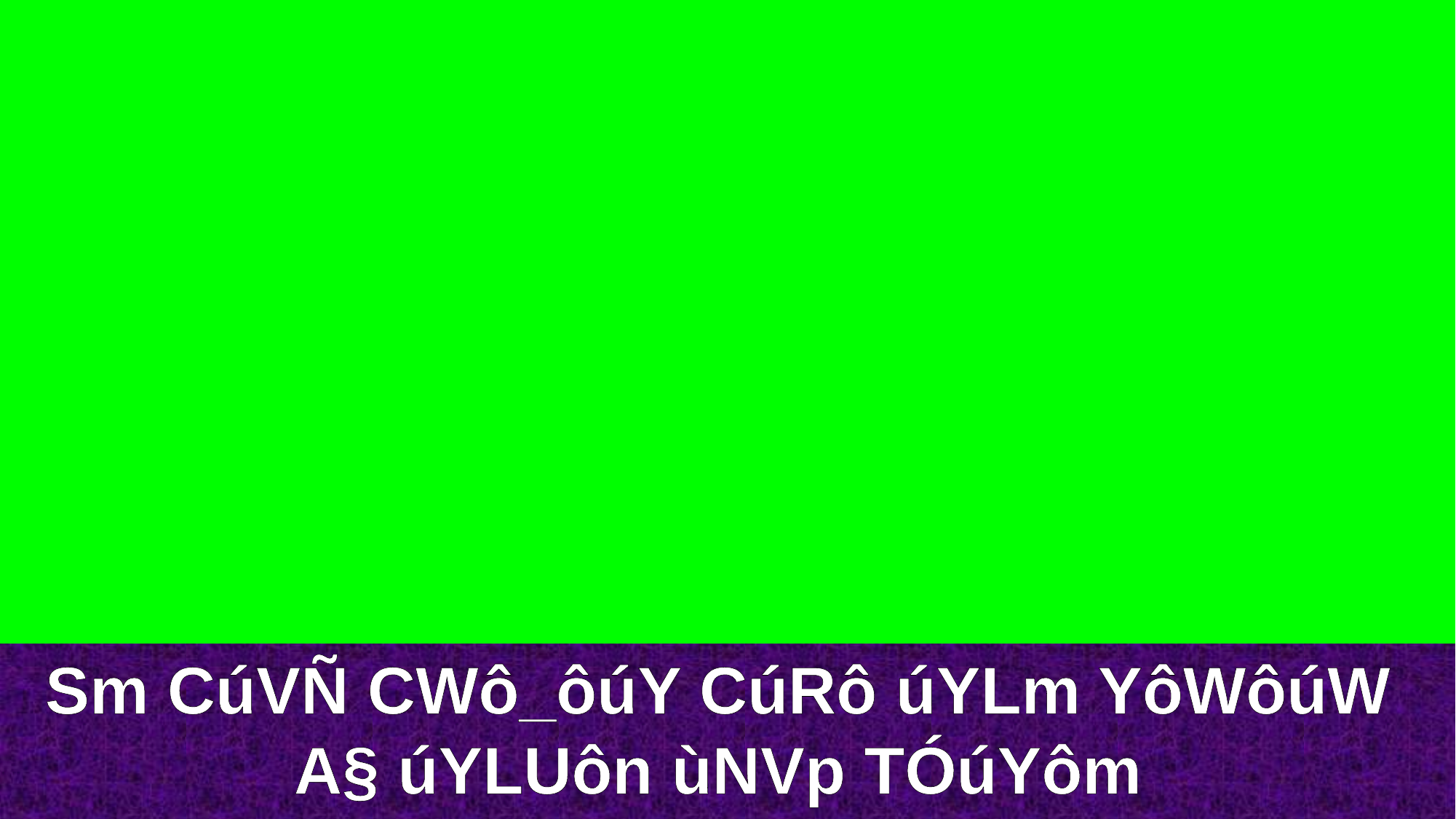

Sm CúVÑ CWô_ôúY CúRô úYLm YôWôúW
A§ úYLUôn ùNVp TÓúYôm